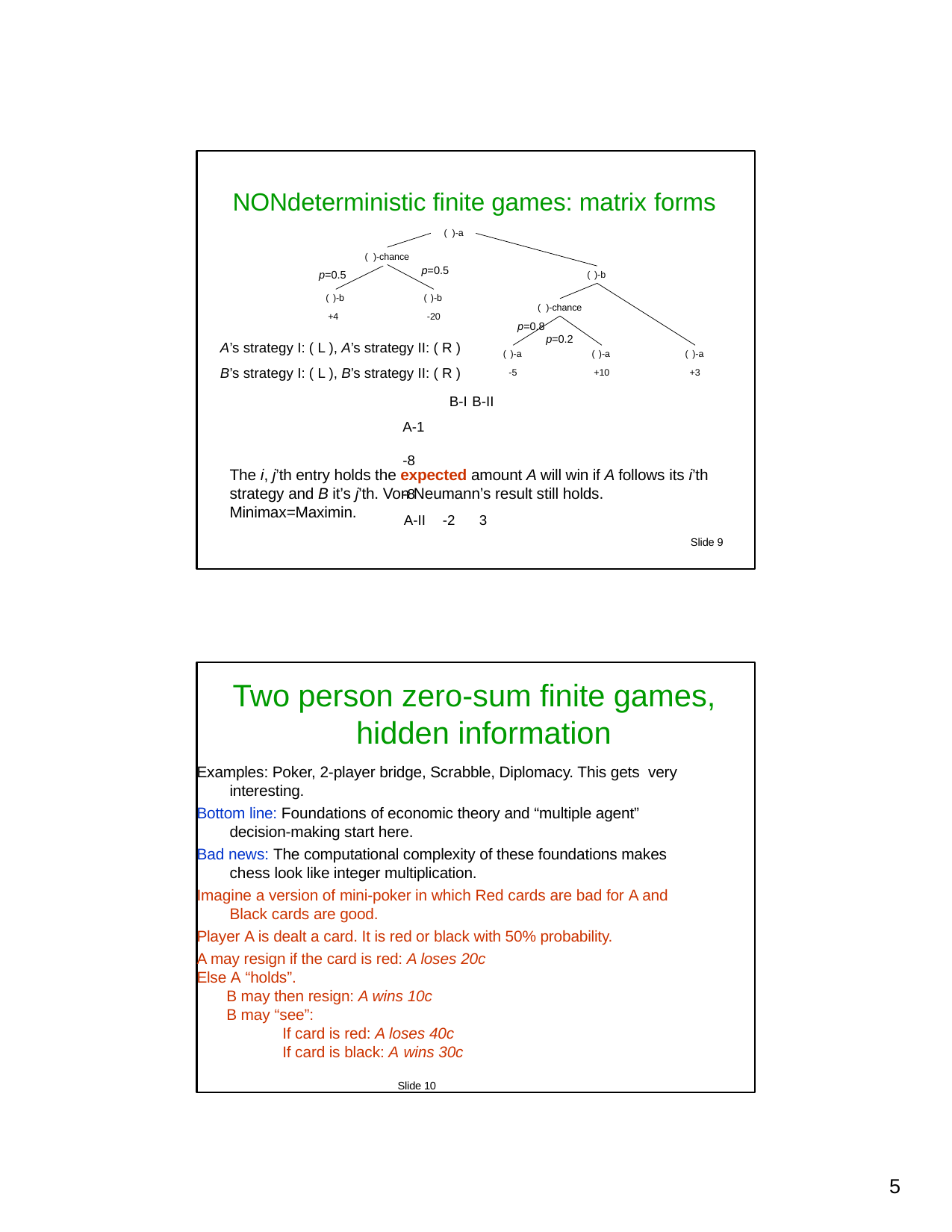

NONdeterministic finite games: matrix forms
( )-a

( )-chance

p=0.5

p=0.5
( )-b

( )-b
+4
( )-b
-20
( )-chance
p=0.8	p=0.2

A’s strategy I: ( L ), A’s strategy II: ( R )
B’s strategy I: ( L ), B’s strategy II: ( R )
B-I B-II
A-1	-8	-8
A-II	-2	3
( )-a
-5
( )-a
+10
( )-a
+3
The i, j’th entry holds the expected amount A will win if A follows its i’th  strategy and B it’s j’th. Von Neumann’s result still holds.
Minimax=Maximin.
Slide 9
Two person zero-sum finite games,  hidden information
Examples: Poker, 2-player bridge, Scrabble, Diplomacy. This gets  very interesting.
Bottom line: Foundations of economic theory and “multiple agent”  decision-making start here.
Bad news: The computational complexity of these foundations makes  chess look like integer multiplication.
Imagine a version of mini-poker in which Red cards are bad for A and  Black cards are good.
Player A is dealt a card. It is red or black with 50% probability.
A may resign if the card is red: A loses 20c
Else A “holds”.
B may then resign: A wins 10c
B may “see”:
If card is red: A loses 40c
If card is black: A wins 30c	Slide 10
5